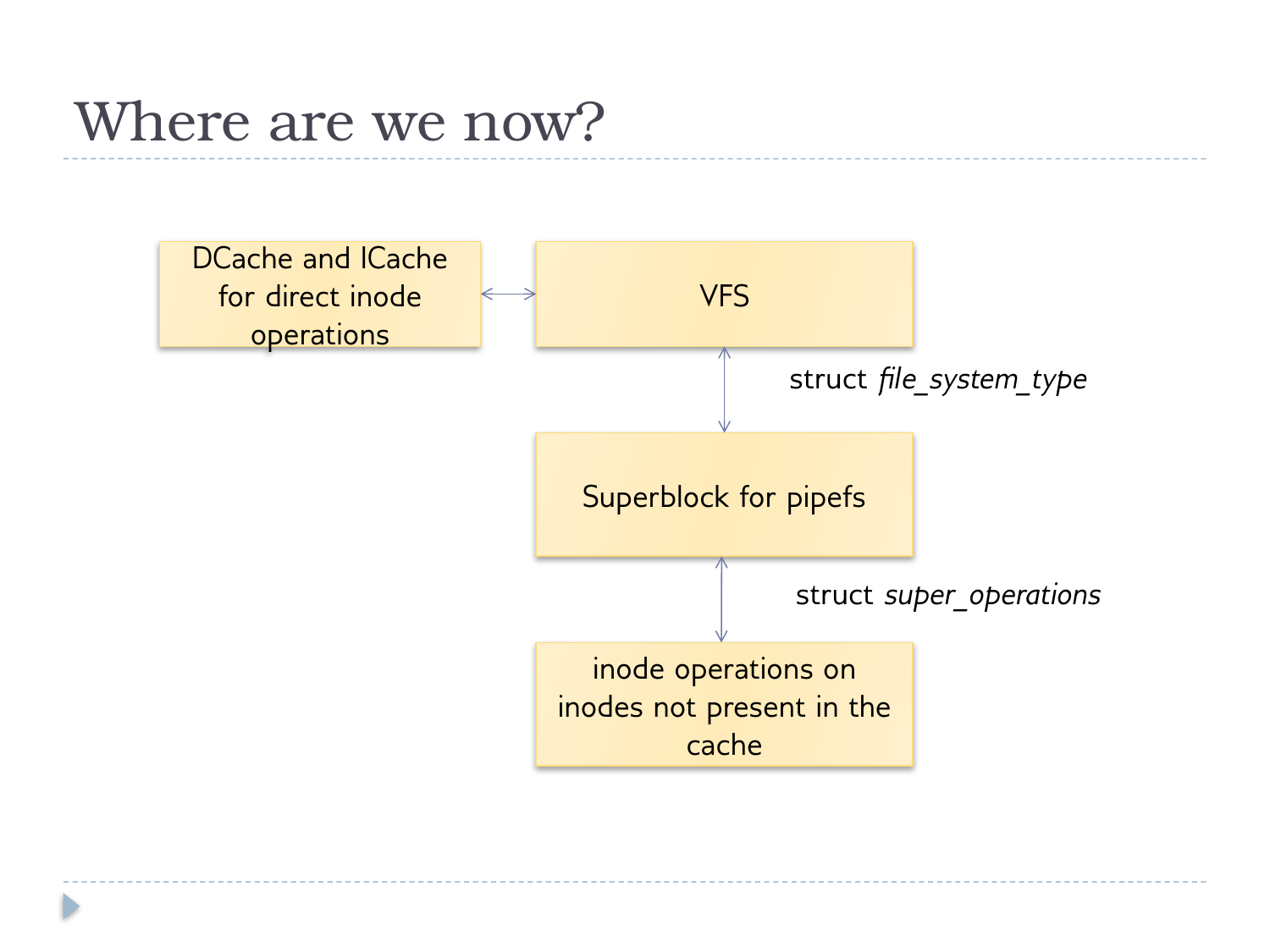

# Where are we now?
DCache and ICache for direct inode operations
VFS
struct file_system_type
Superblock for pipefs
struct super_operations
inode operations on inodes not present in the cache